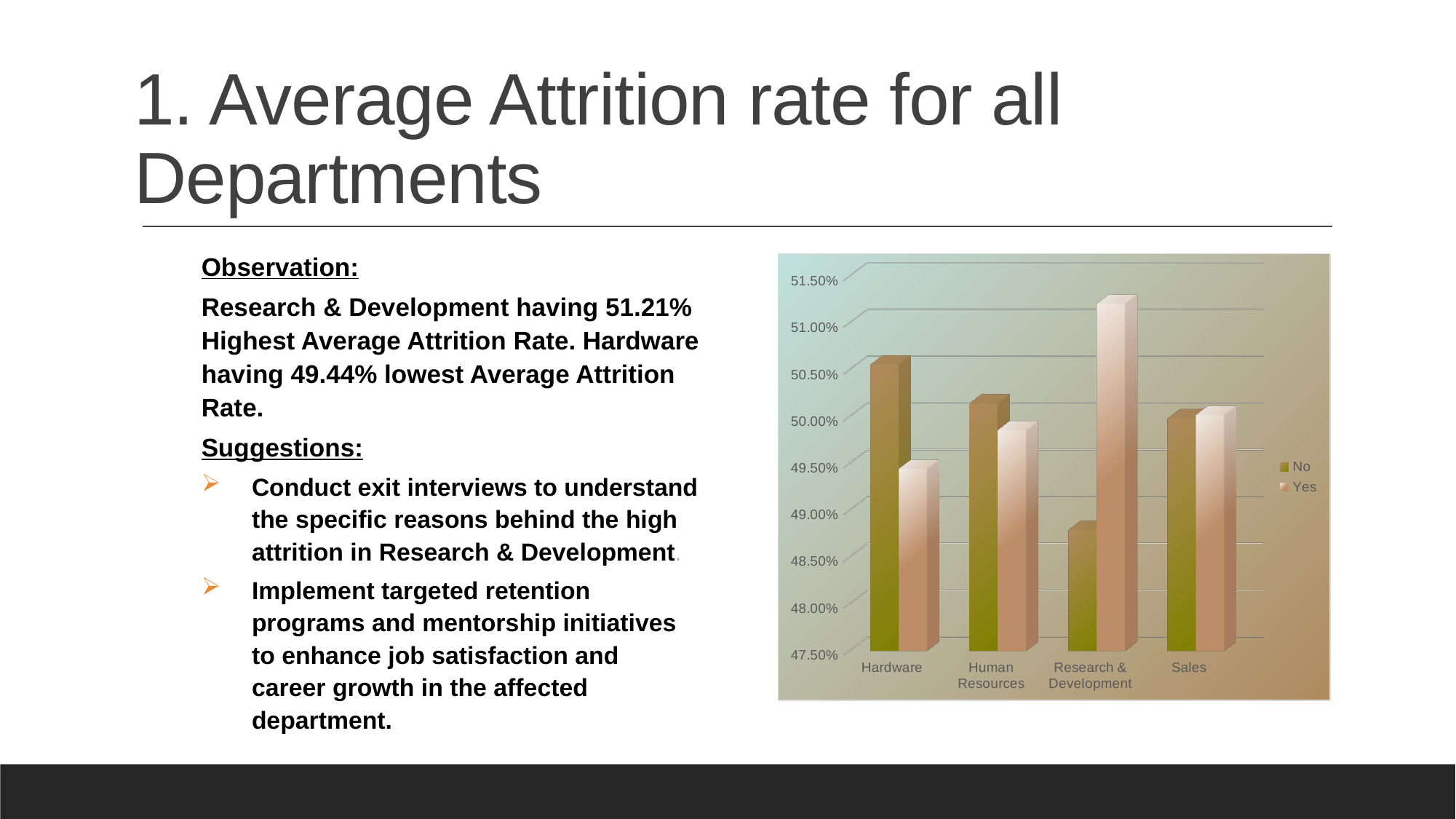

# 1. Average Attrition rate for all Departments
Observation:
Research & Development having 51.21% Highest Average Attrition Rate. Hardware having 49.44% lowest Average Attrition Rate.
Suggestions:
Conduct exit interviews to understand the specific reasons behind the high attrition in Research & Development.
Implement targeted retention programs and mentorship initiatives to enhance job satisfaction and career growth in the affected department.

[unsupported chart]